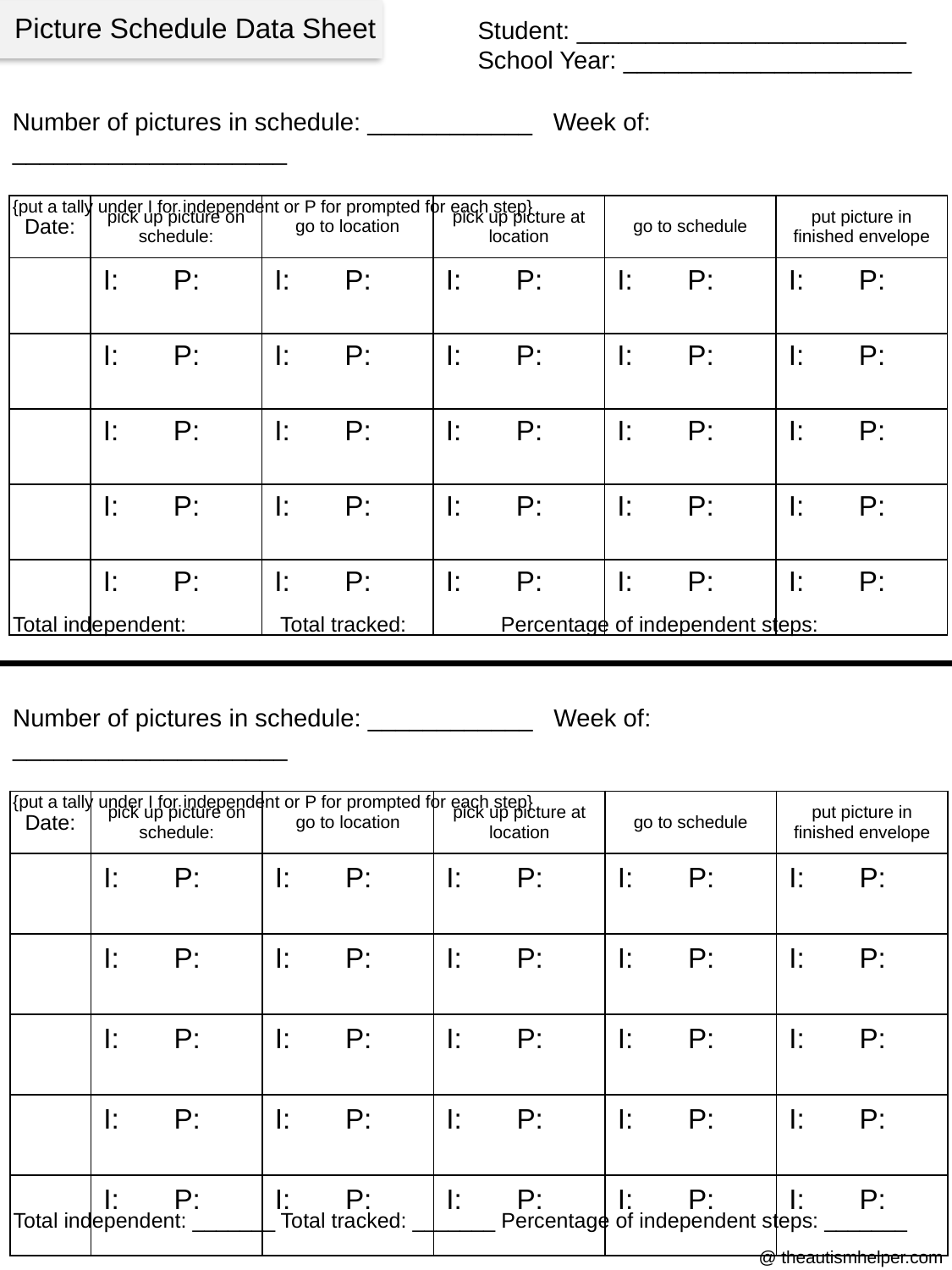

Picture Schedule Data Sheet
Student: ________________________
School Year: _____________________

Number of pictures in schedule: ____________   Week of: ____________________

{put a tally under I for independent or P for prompted for each step}
| Date: | pick up picture on schedule: | go to location | pick up picture at location | go to schedule | put picture in finished envelope |
| --- | --- | --- | --- | --- | --- |
|  | I: P: | I: P: | I: P: | I: P: | I: P: |
|  | I: P: | I: P: | I: P: | I: P: | I: P: |
|  | I: P: | I: P: | I: P: | I: P: | I: P: |
|  | I: P: | I: P: | I: P: | I: P: | I: P: |
|  | I: P: | I: P: | I: P: | I: P: | I: P: |
Total independent: _______ Total tracked: _______ Percentage of independent steps: _______

Number of pictures in schedule: ____________   Week of: ____________________

{put a tally under I for independent or P for prompted for each step}
| Date: | pick up picture on schedule: | go to location | pick up picture at location | go to schedule | put picture in finished envelope |
| --- | --- | --- | --- | --- | --- |
|  | I: P: | I: P: | I: P: | I: P: | I: P: |
|  | I: P: | I: P: | I: P: | I: P: | I: P: |
|  | I: P: | I: P: | I: P: | I: P: | I: P: |
|  | I: P: | I: P: | I: P: | I: P: | I: P: |
|  | I: P: | I: P: | I: P: | I: P: | I: P: |
Total independent: _______ Total tracked: _______ Percentage of independent steps: _______
@ theautismhelper.com